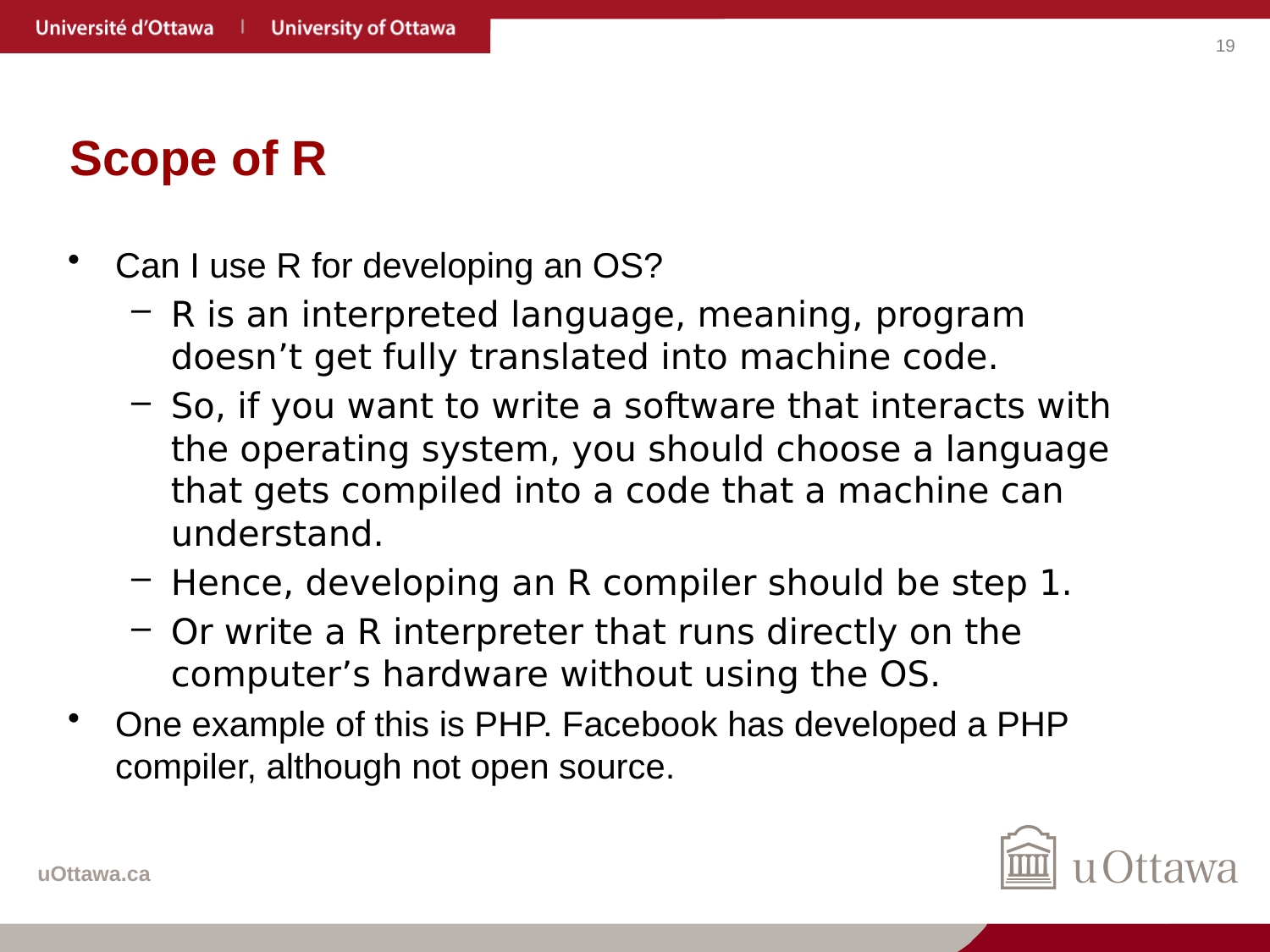

# Scope of R
Can I use R for developing an OS?
R is an interpreted language, meaning, program doesn’t get fully translated into machine code.
So, if you want to write a software that interacts with the operating system, you should choose a language that gets compiled into a code that a machine can understand.
Hence, developing an R compiler should be step 1.
Or write a R interpreter that runs directly on the computer’s hardware without using the OS.
One example of this is PHP. Facebook has developed a PHP compiler, although not open source.